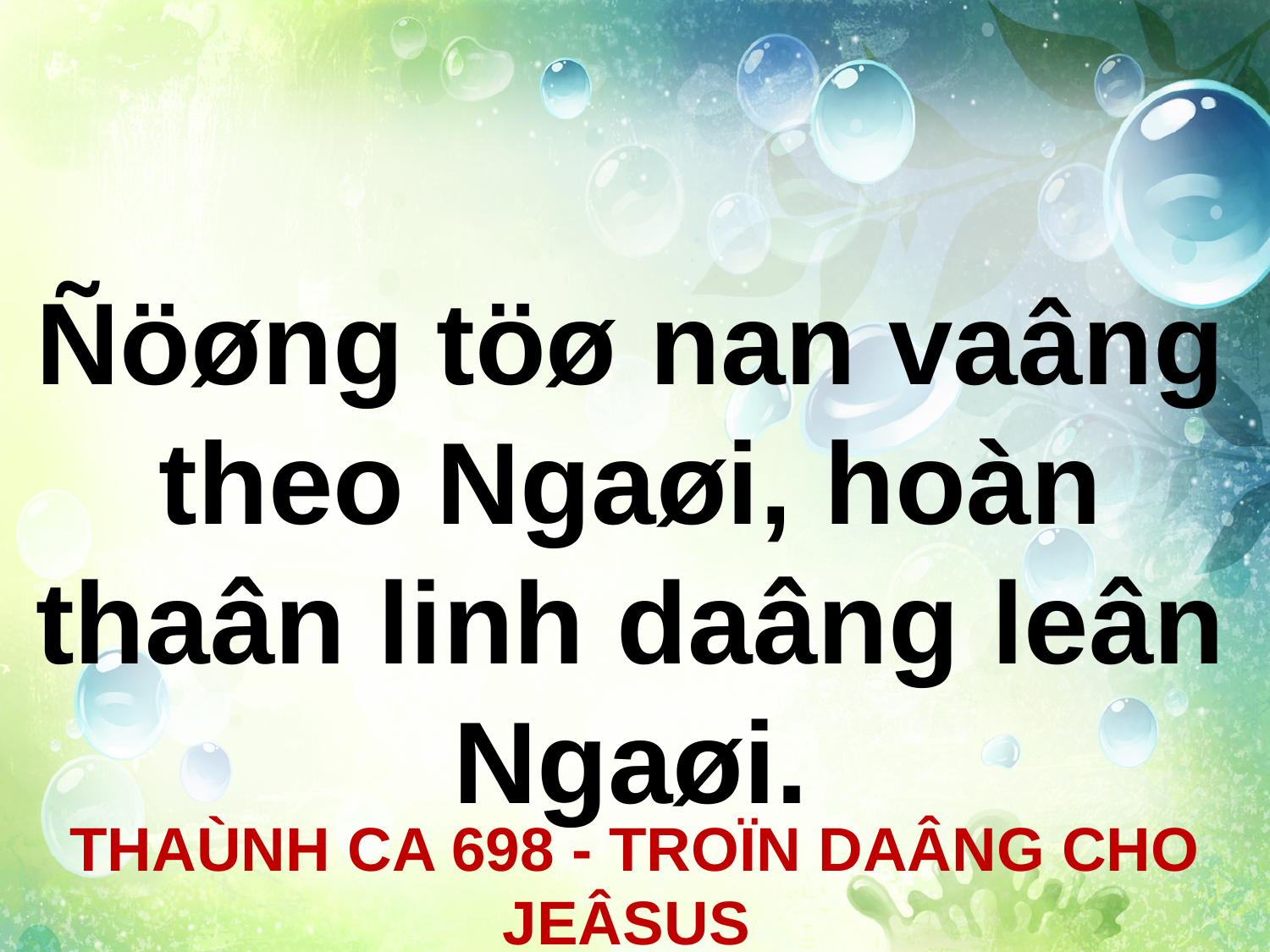

Ñöøng töø nan vaâng theo Ngaøi, hoàn thaân linh daâng leân Ngaøi.
THAÙNH CA 698 - TROÏN DAÂNG CHO JEÂSUS